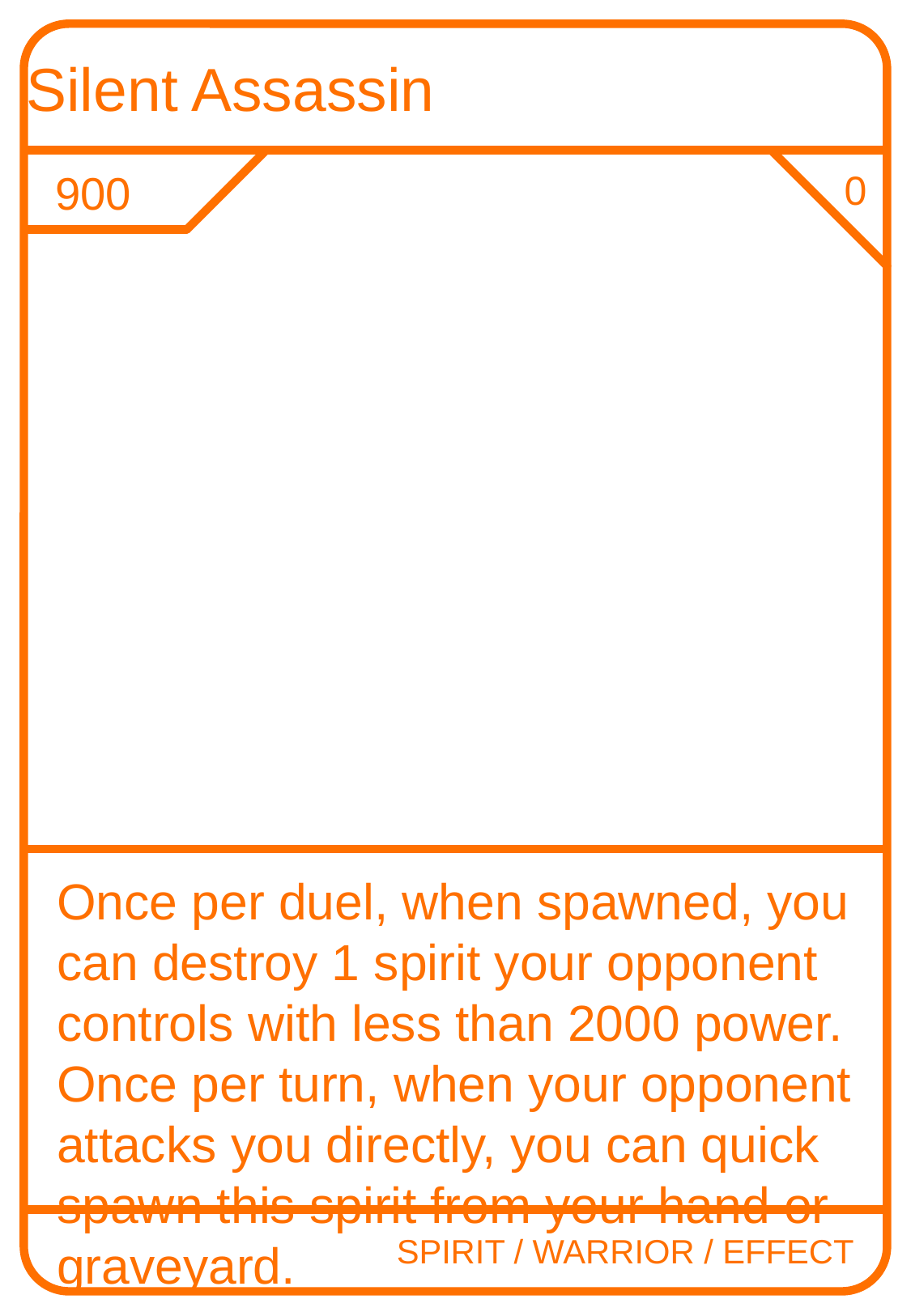

Silent Assassin
900
0
Once per duel, when spawned, you can destroy 1 spirit your opponent controls with less than 2000 power. Once per turn, when your opponent attacks you directly, you can quick spawn this spirit from your hand or graveyard.
SPIRIT / WARRIOR / EFFECT